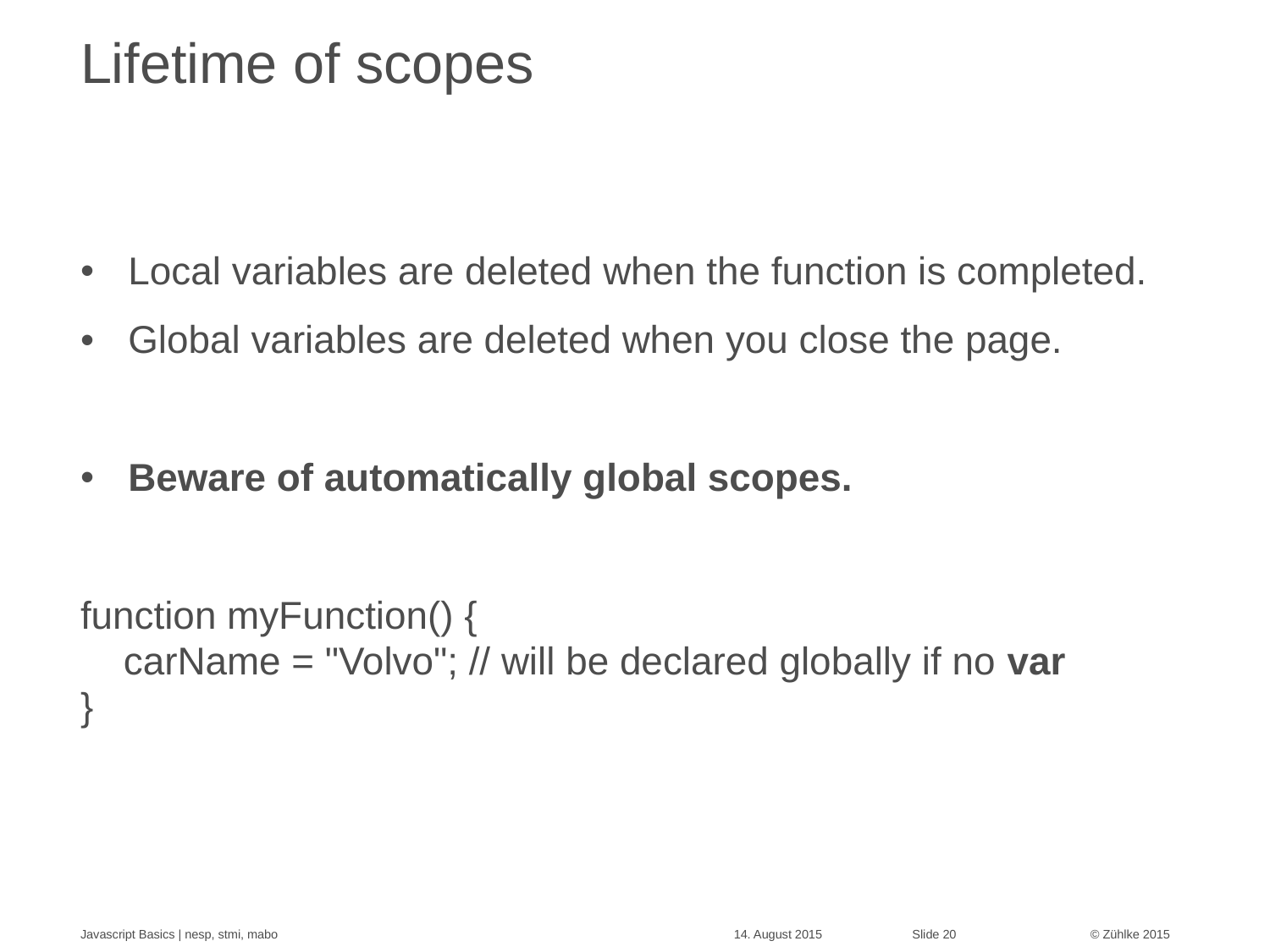

# Lifetime of scopes

Local variables are deleted when the function is completed.
Global variables are deleted when you close the page.

Beware of automatically global scopes.

function myFunction() {
    carName = "Volvo"; // will be declared globally if no var
}
Javascript Basics | nesp, stmi, mabo
14. August 2015
Slide 20